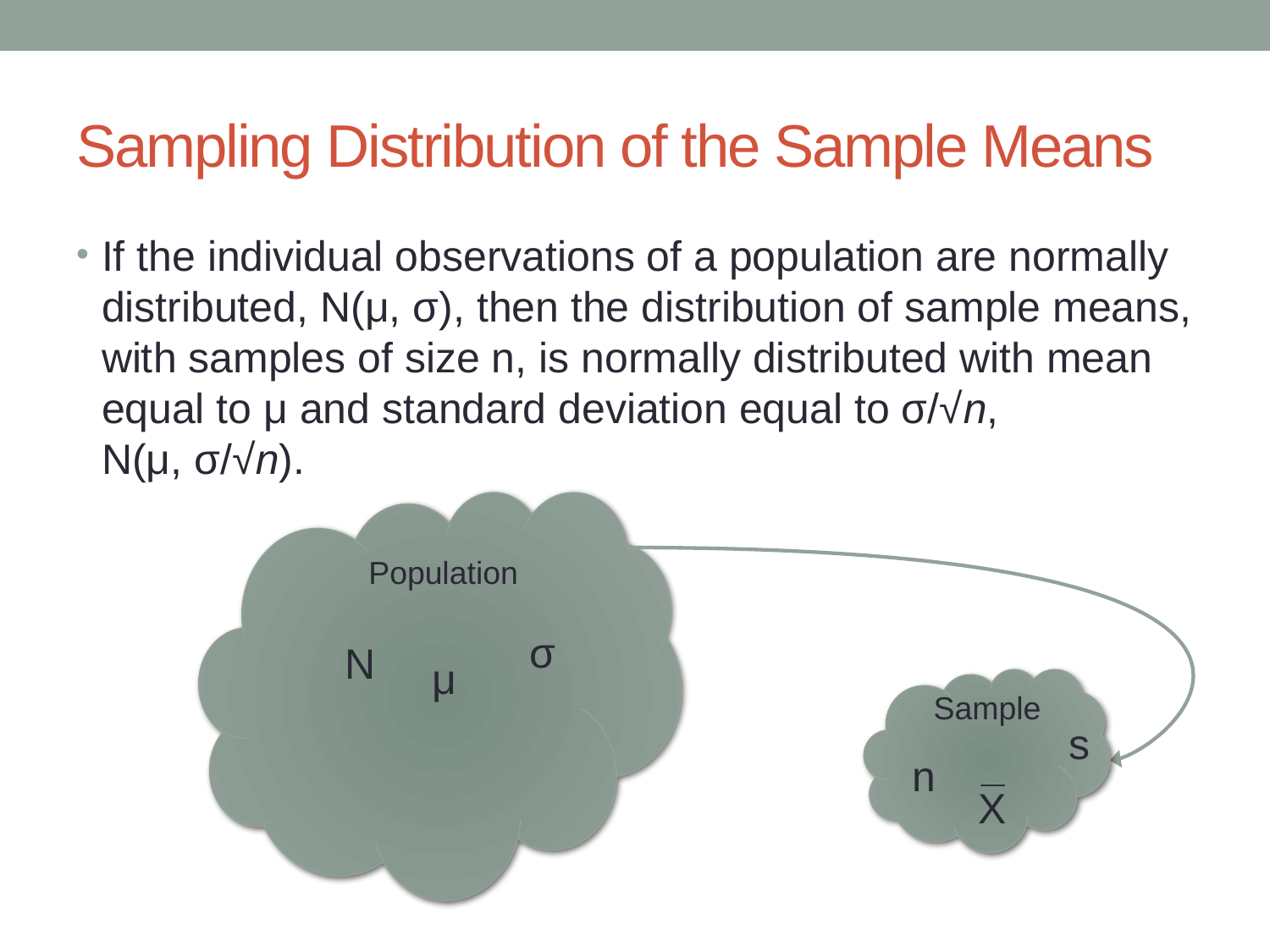

# Sampling Distribution of the Sample Means
If the individual observations of a population are normally distributed, N(μ, σ), then the distribution of sample means, with samples of size n, is normally distributed with mean equal to μ and standard deviation equal to σ/√n,
N(μ, σ/√n).

Population

Sample
σ
N
μ
s
_
n
X